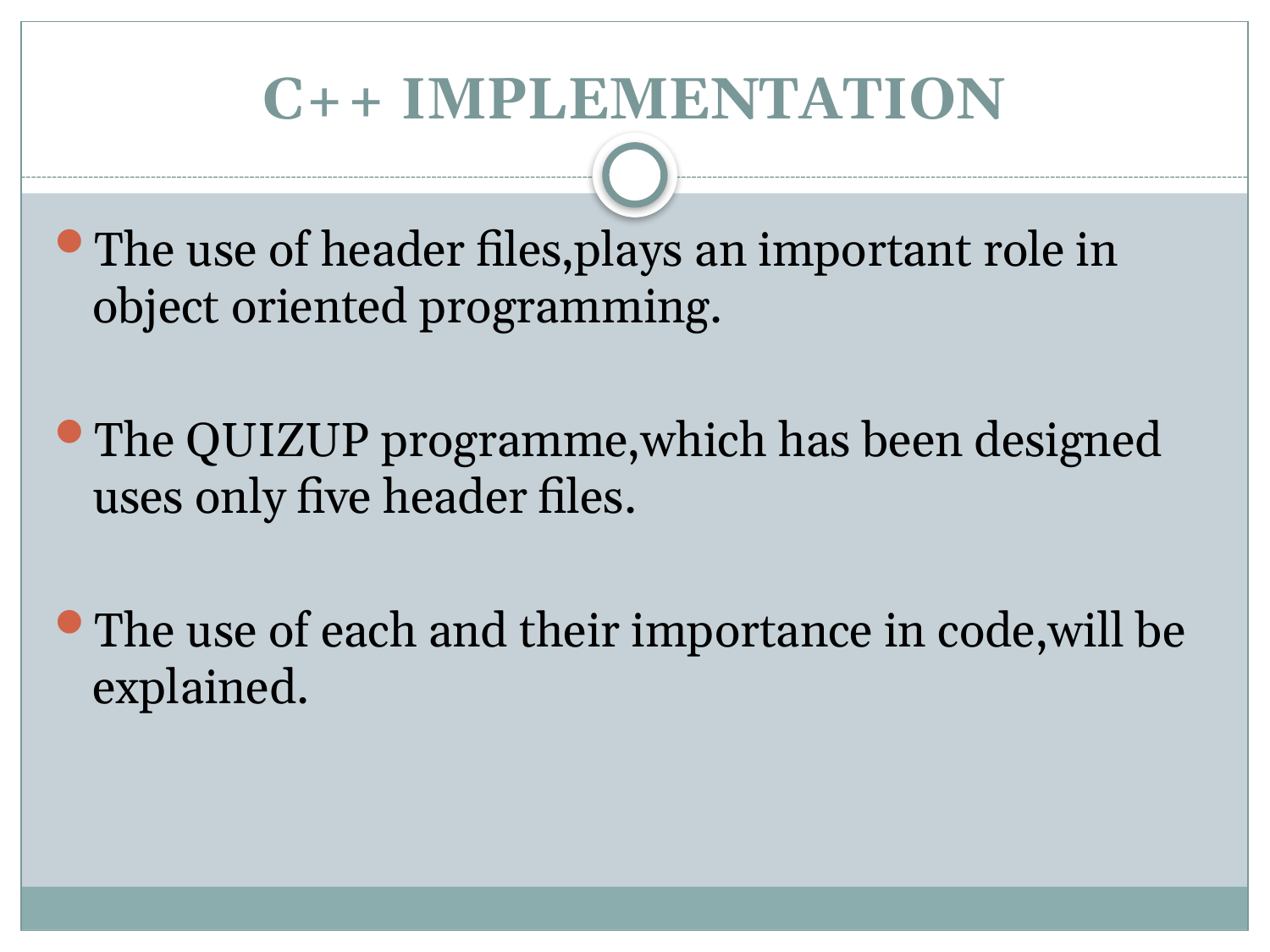

# C++ IMPLEMENTATION
The use of header files,plays an important role in object oriented programming.

The QUIZUP programme,which has been designed uses only five header files.

The use of each and their importance in code,will be explained.